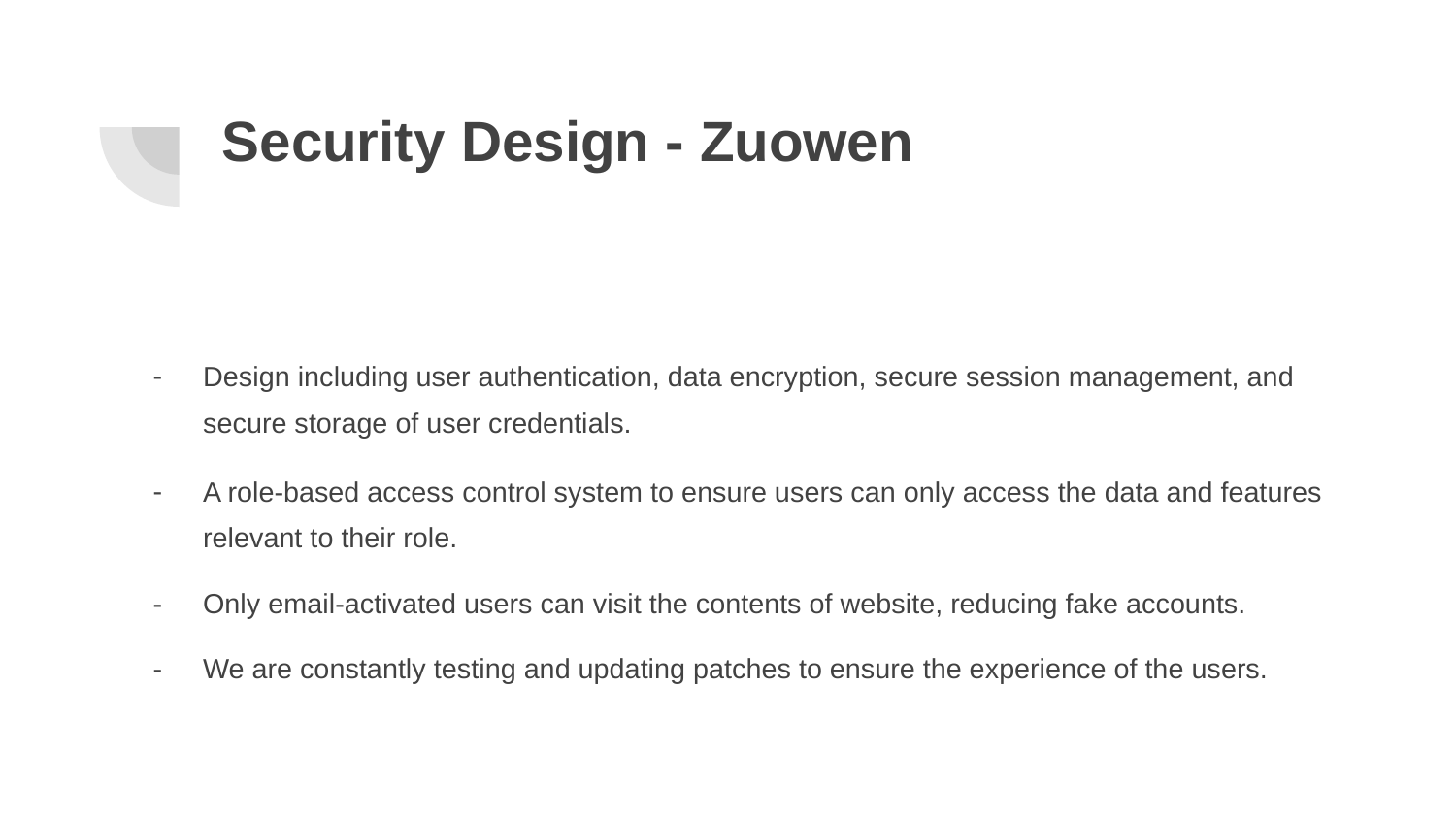

# Security Design - Zuowen
Design including user authentication, data encryption, secure session management, and secure storage of user credentials.
A role-based access control system to ensure users can only access the data and features relevant to their role.
Only email-activated users can visit the contents of website, reducing fake accounts.
We are constantly testing and updating patches to ensure the experience of the users.